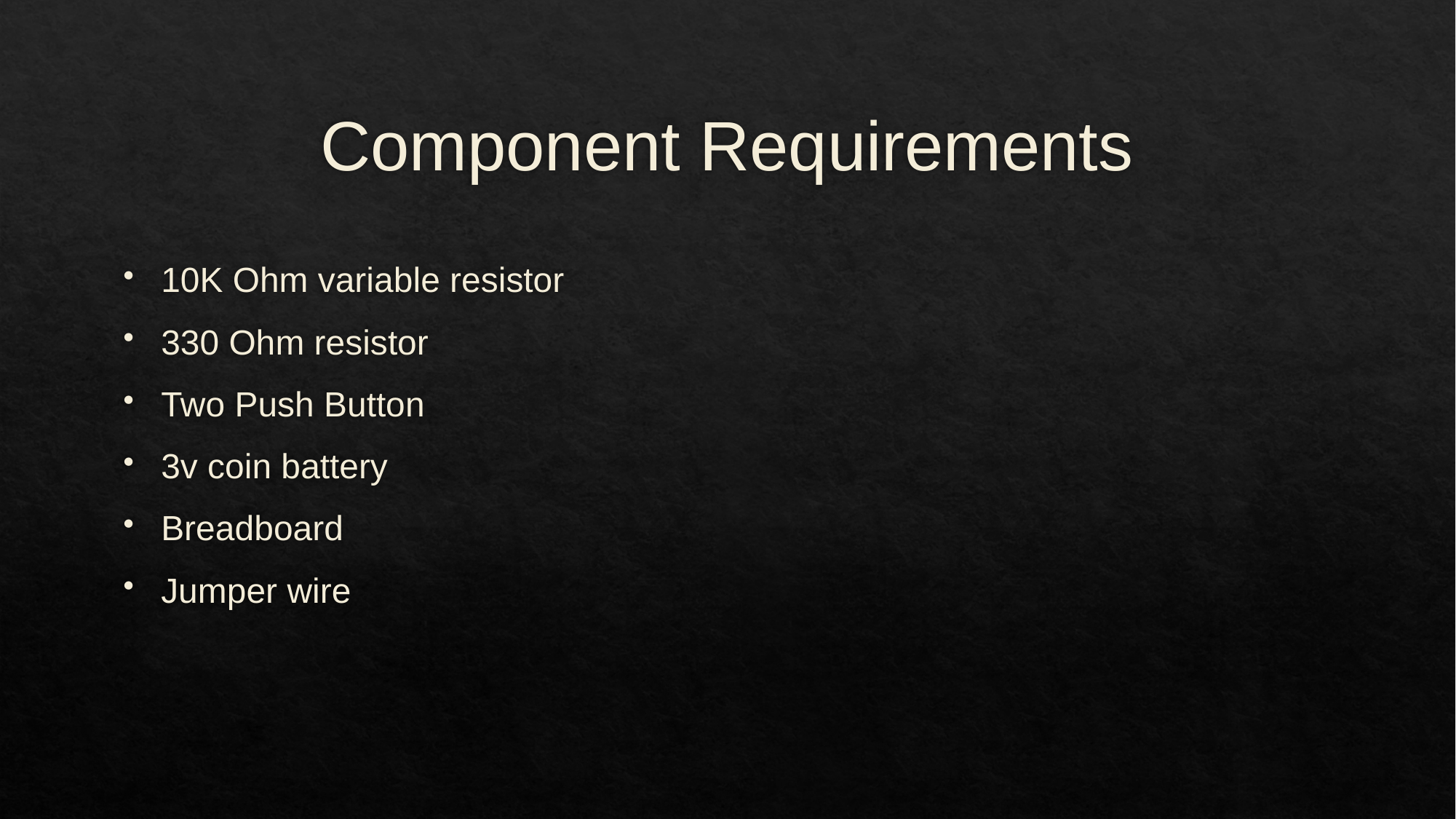

# Component Requirements
10K Ohm variable resistor
330 Ohm resistor
Two Push Button
3v coin battery
Breadboard
Jumper wire